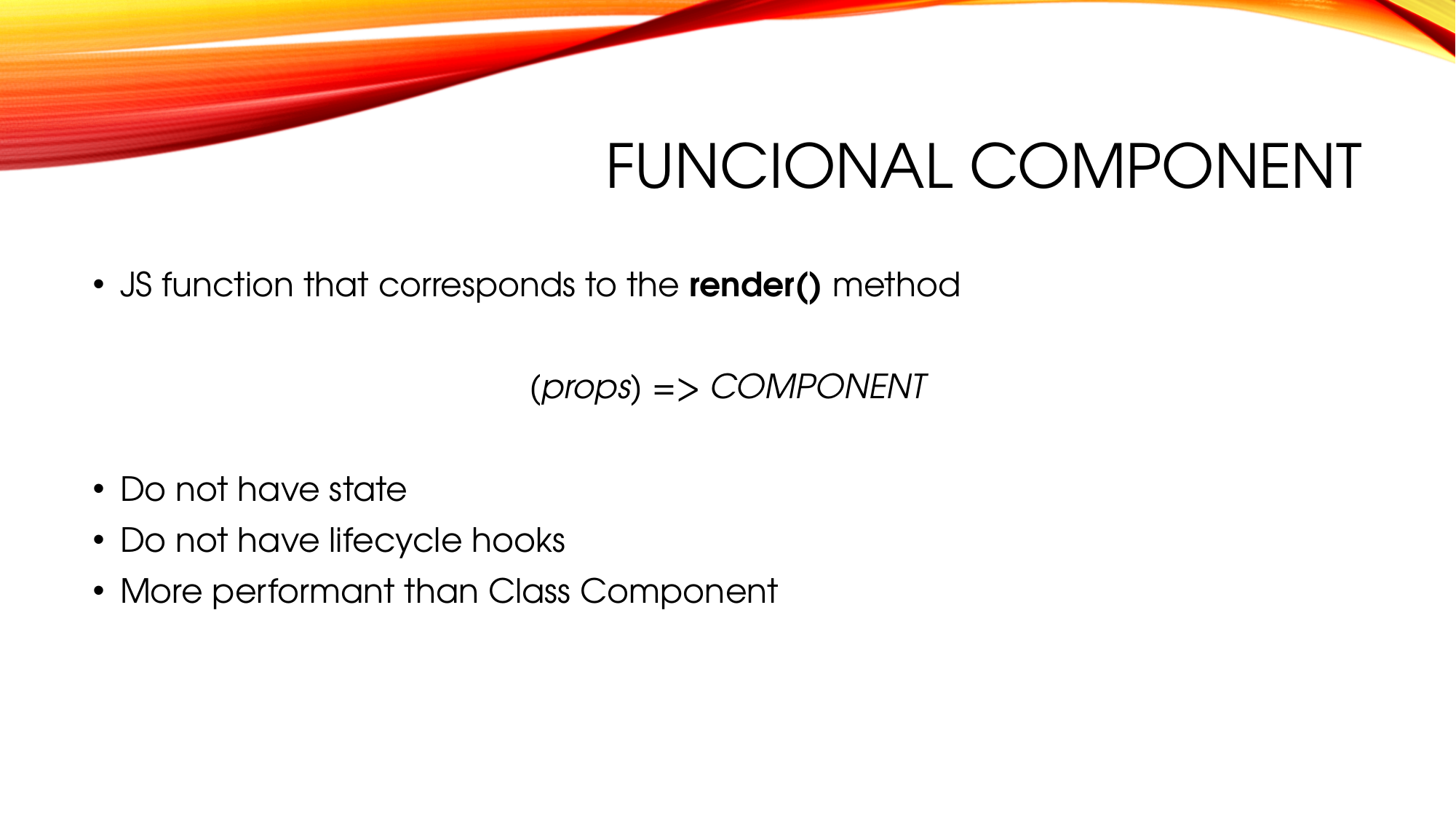

# FUNCIONAL COMPONENT
JS function that corresponds to the render() method

				(props) => COMPONENT

Do not have state
Do not have lifecycle hooks
More performant than Class Component